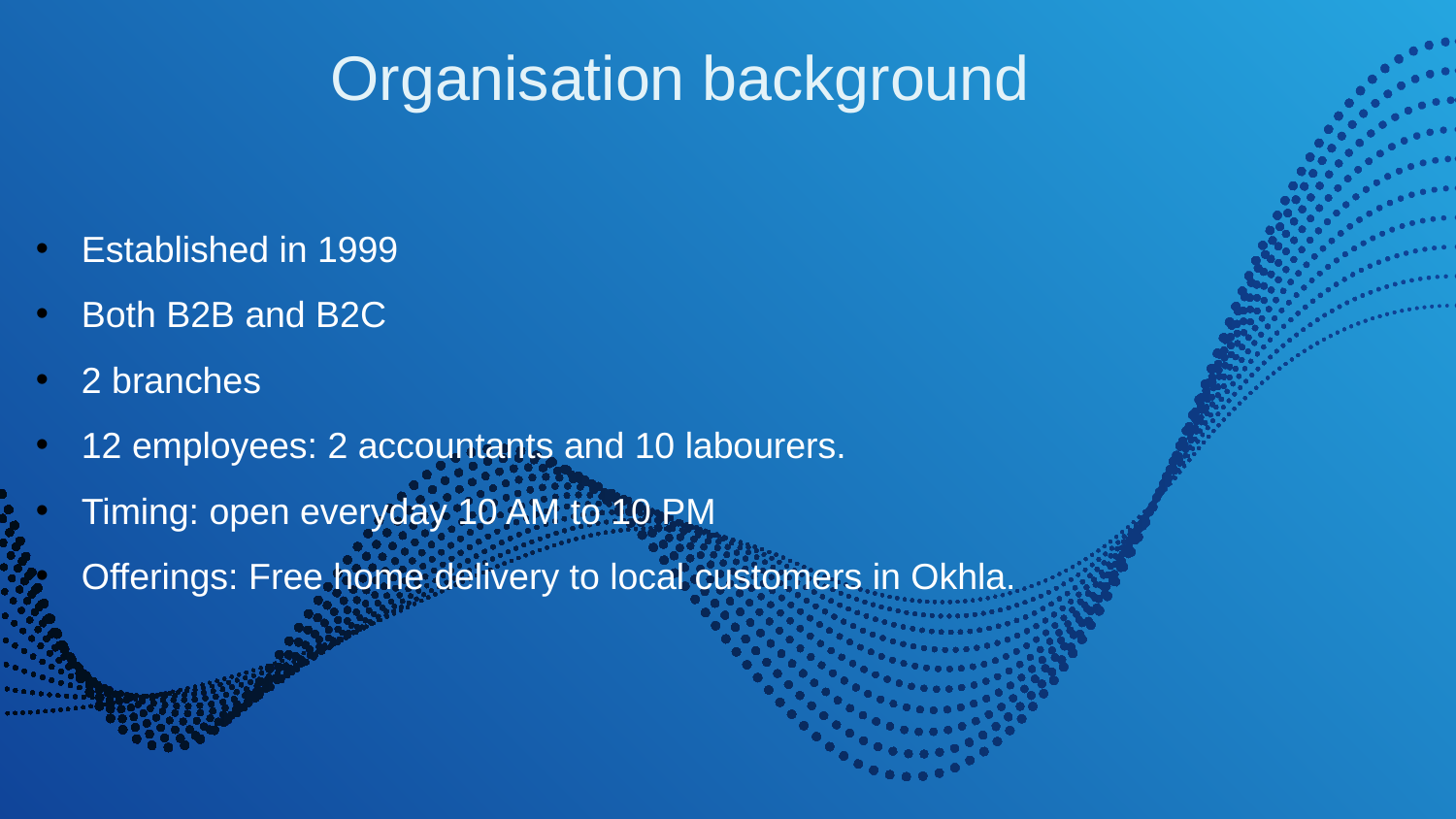

# Organisation background

Established in 1999
Both B2B and B2C
2 branches
12 employees: 2 accountants and 10 labourers.
Timing: open everyday 10 AM to 10 PM
Offerings: Free home delivery to local customers in Okhla.